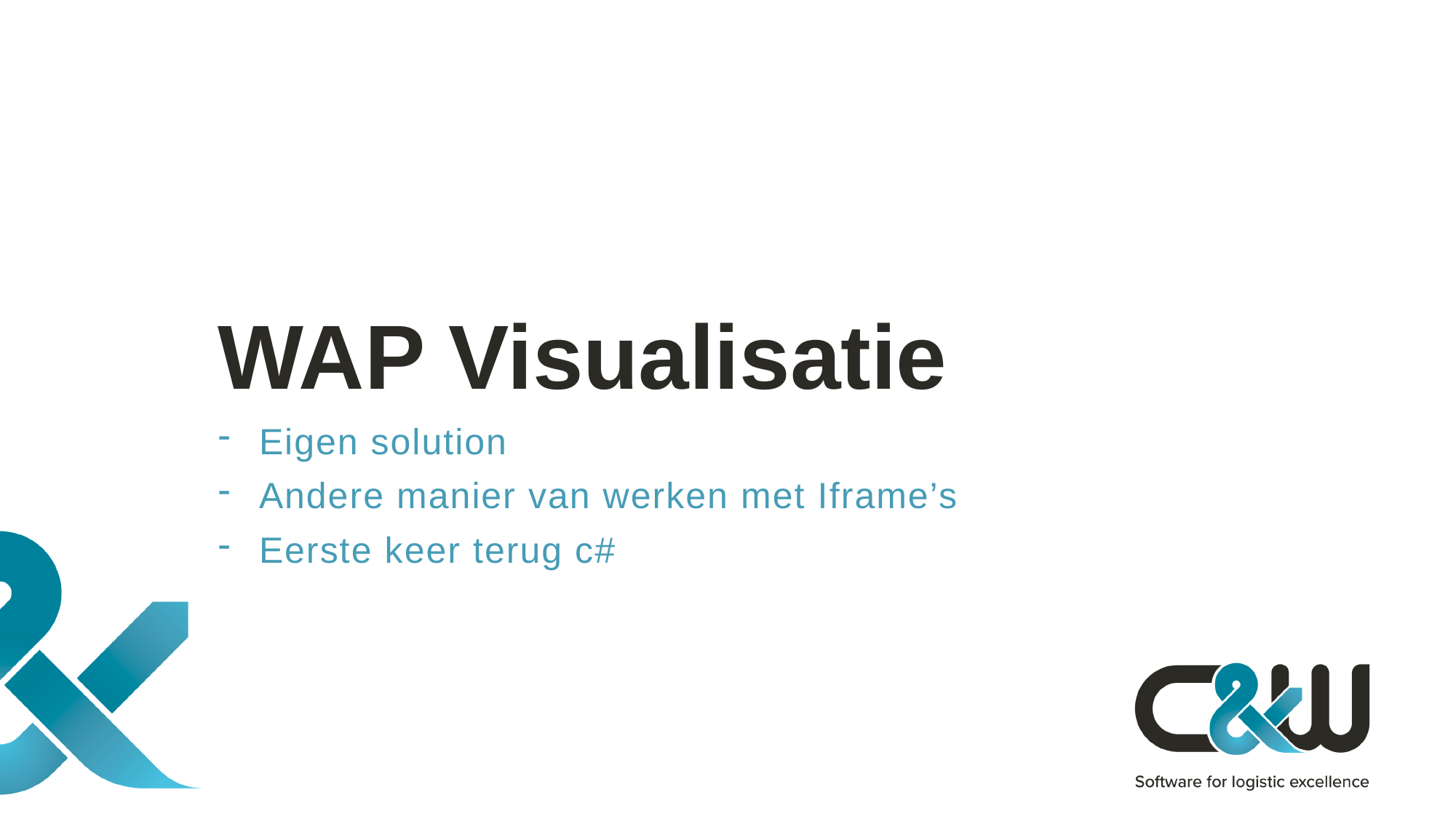

# WAP Visualisatie
Eigen solution
Andere manier van werken met Iframe’s
Eerste keer terug c#